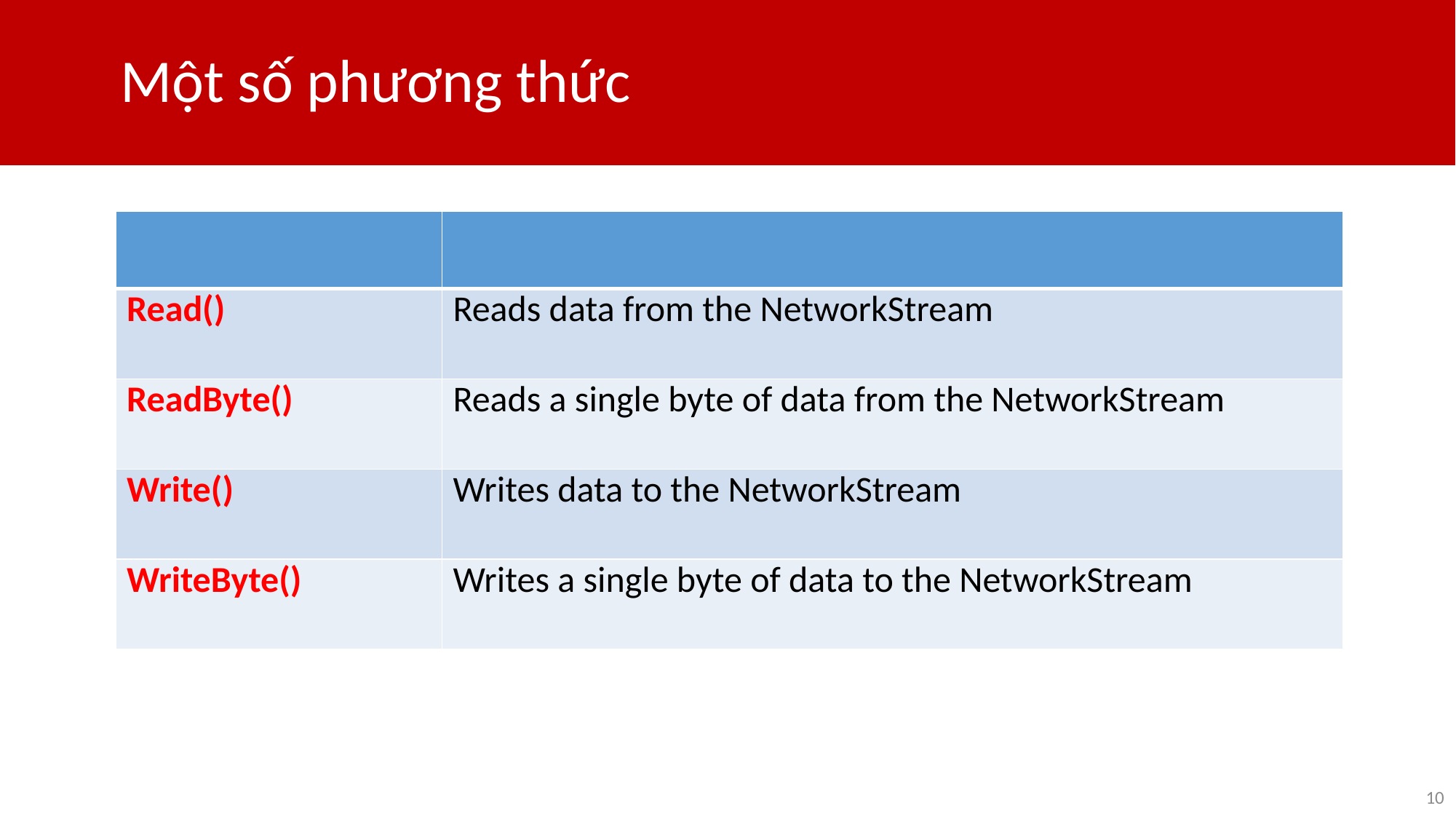

# Một số phương thức
|  |  |
| --- | --- |
| Read() | Reads data from the NetworkStream |
| ReadByte() | Reads a single byte of data from the NetworkStream |
| Write() | Writes data to the NetworkStream |
| WriteByte() | Writes a single byte of data to the NetworkStream |

10